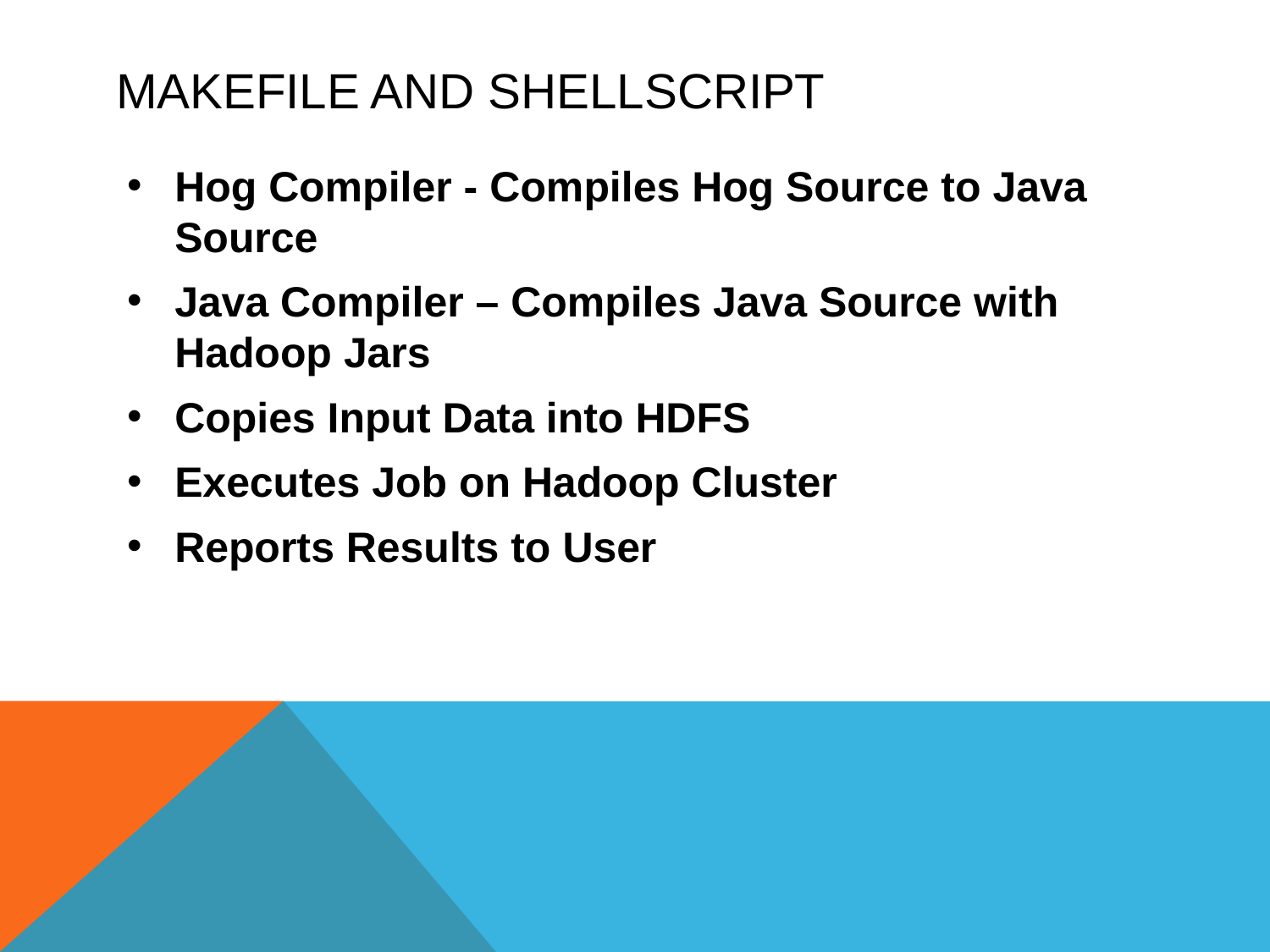

# Makefile and Shellscript
Hog Compiler - Compiles Hog Source to Java Source
Java Compiler – Compiles Java Source with Hadoop Jars
Copies Input Data into HDFS
Executes Job on Hadoop Cluster
Reports Results to User